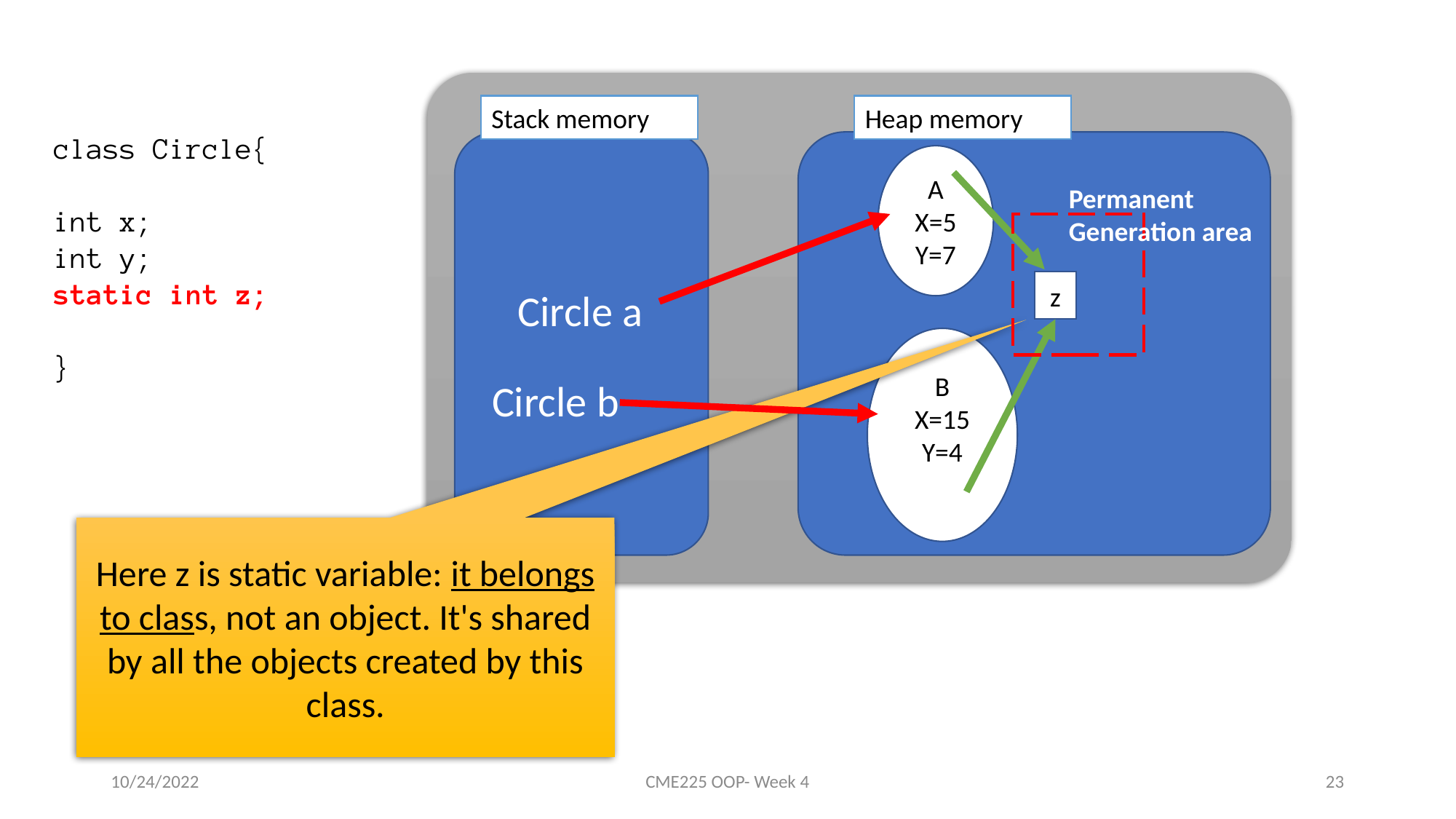

Stack memory
Heap memory
class Circle{

int x;
int y;
static int z;

}

A
X=5
Y=7
Permanent
Generation area

z
Circle a
B
X=15
Y=4

Circle b
Here z is static variable: it belongs to class, not an object. It's shared by all the objects created by this class.
10/24/2022
CME225 OOP- Week 4
23